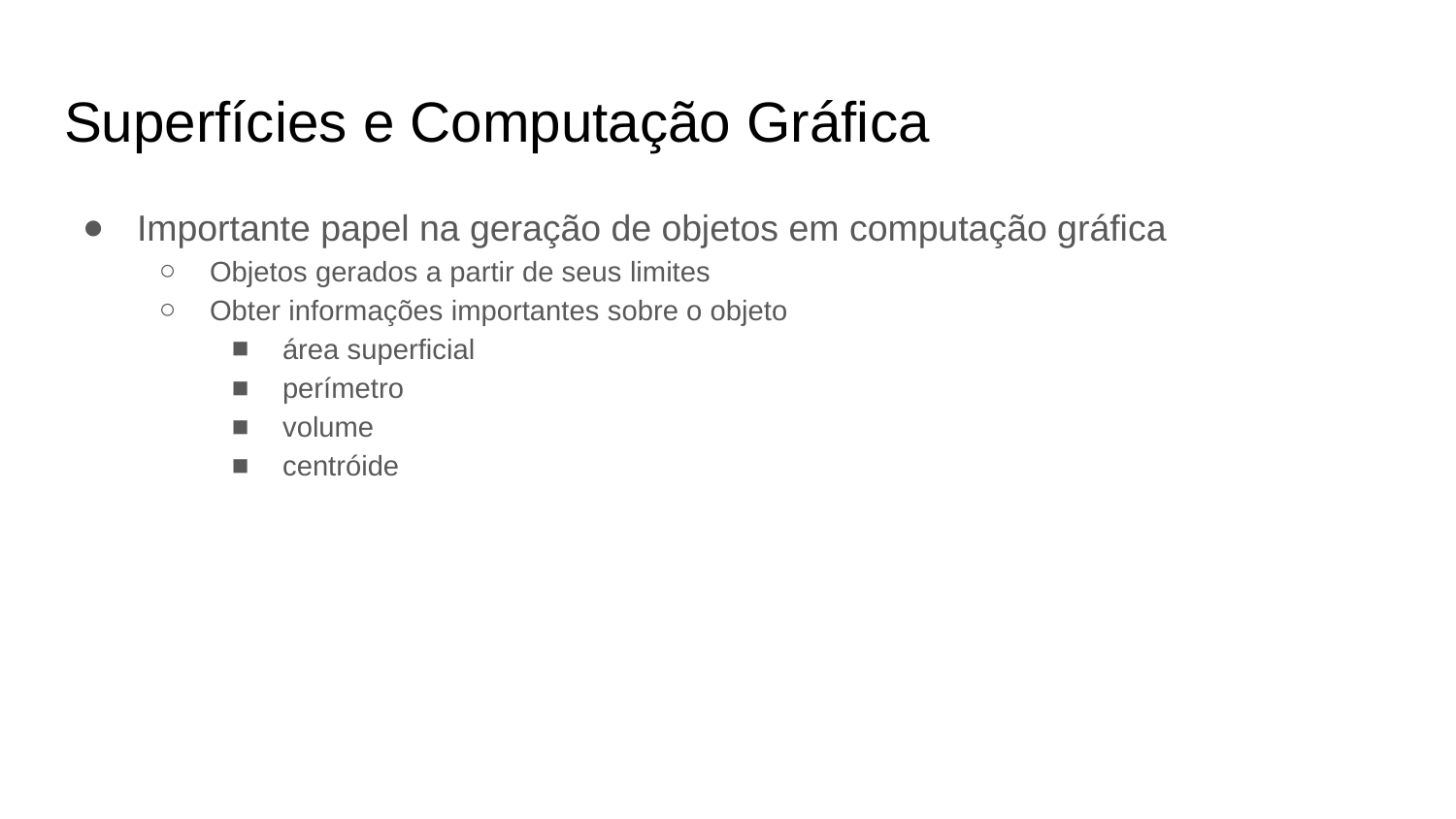

# Superfícies e Computação Gráfica
Importante papel na geração de objetos em computação gráfica
Objetos gerados a partir de seus limites
Obter informações importantes sobre o objeto
área superficial
perímetro
volume
centróide